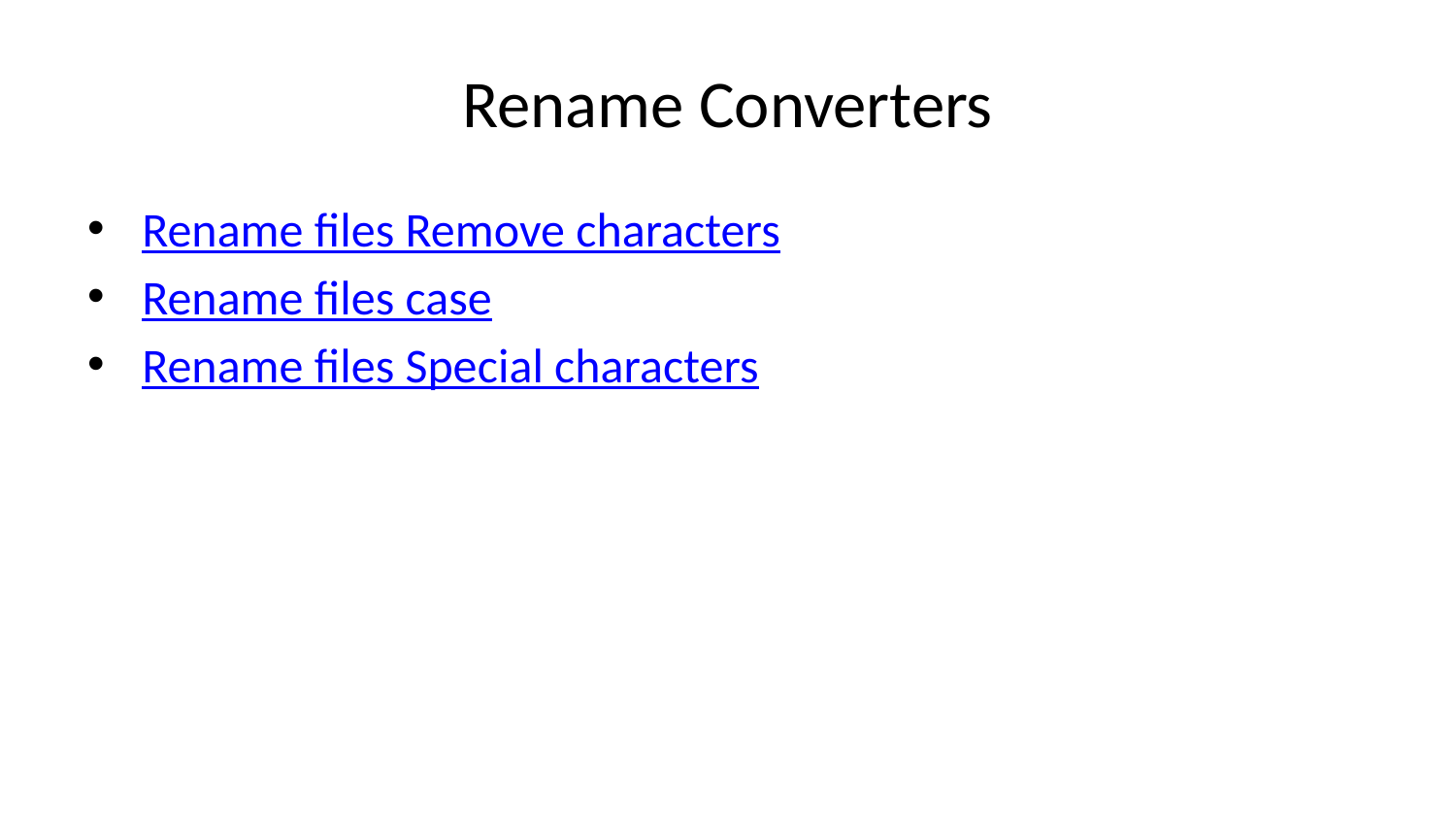

# Rename Converters
Rename files Remove characters
Rename files case
Rename files Special characters